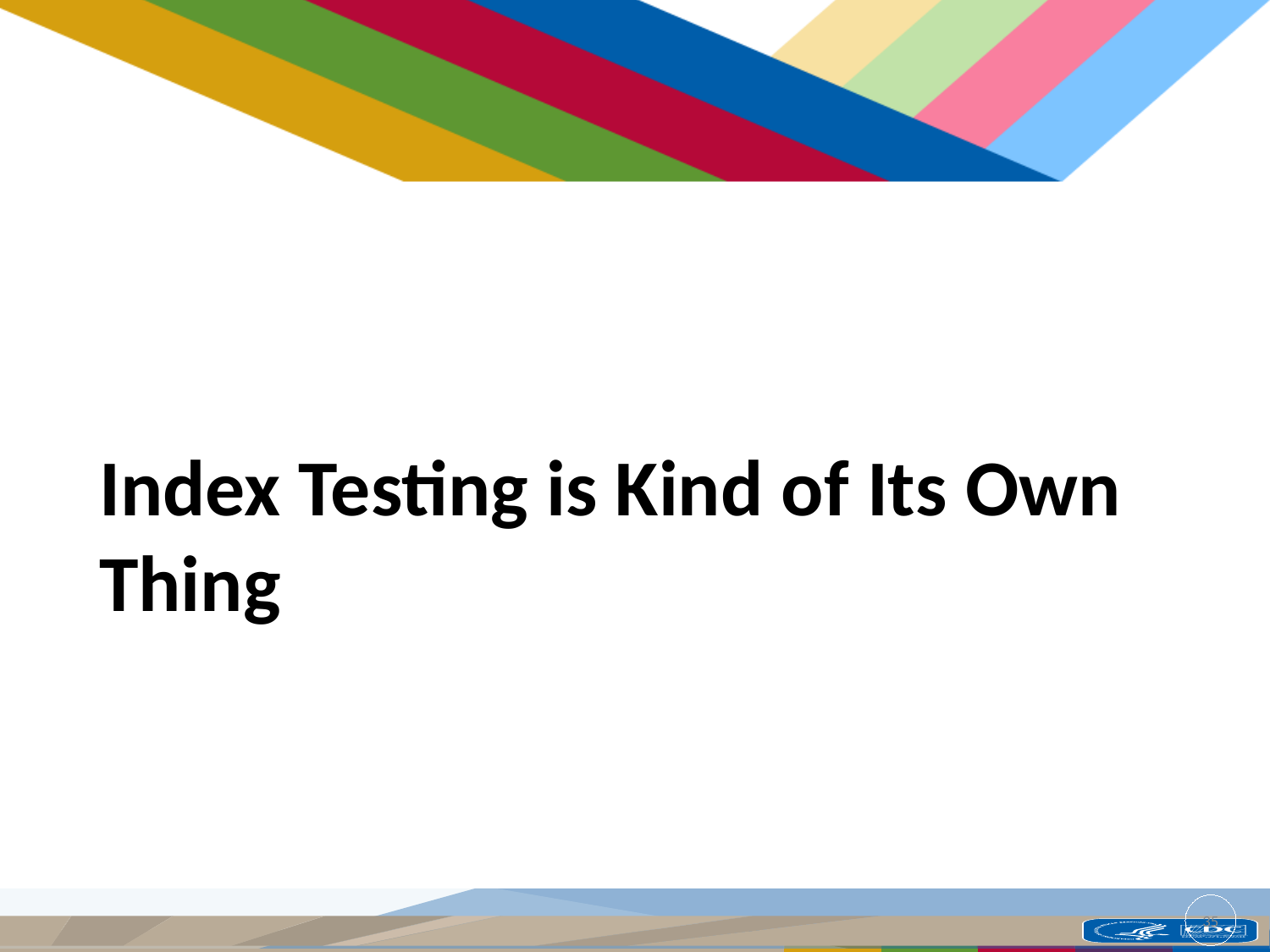

# Index Testing is Kind of Its Own Thing

35